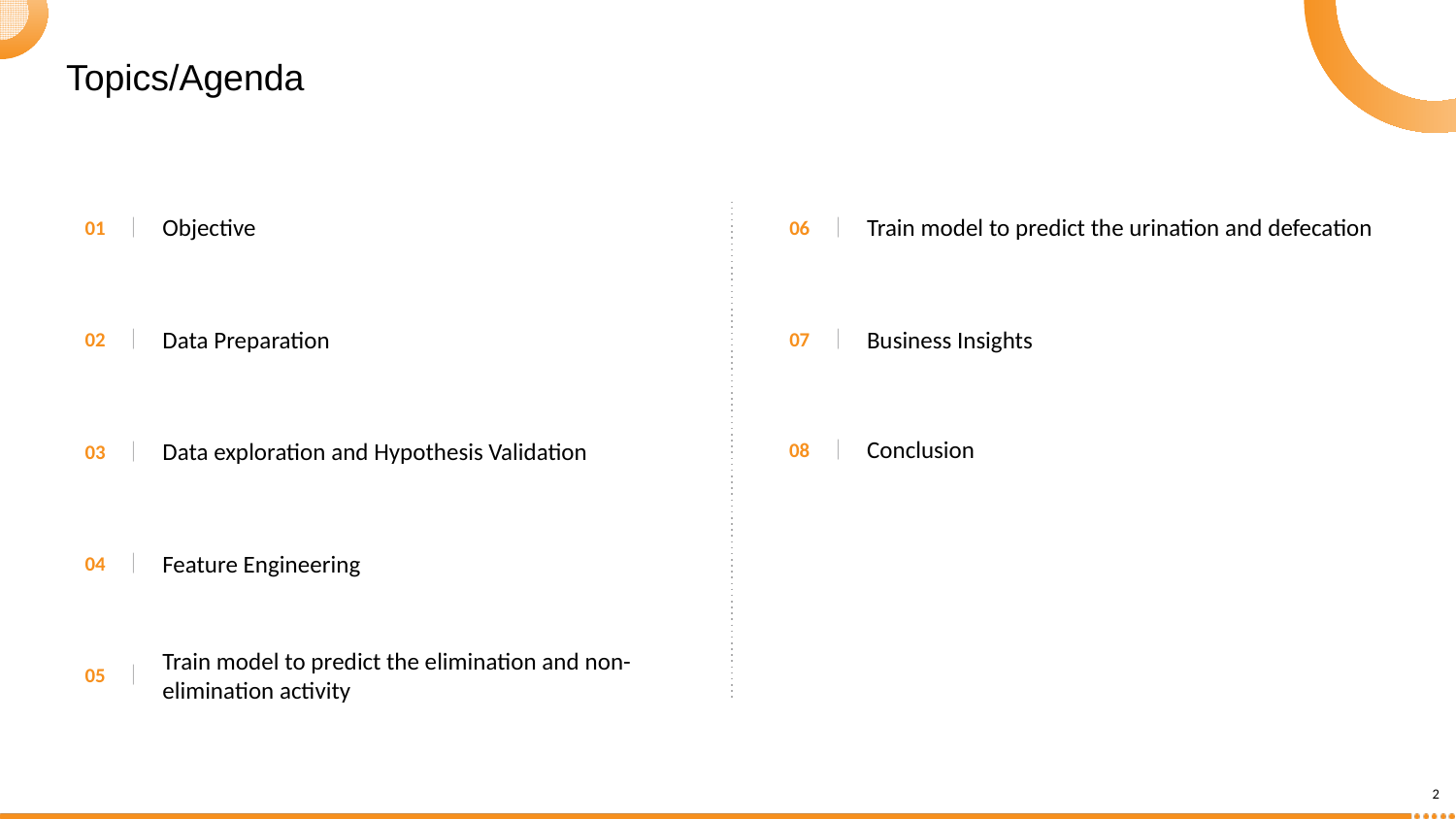

# Topics/Agenda
01
｜
Objective
06
｜
Train model to predict the urination and defecation
02
｜
Data Preparation
07
｜
Business Insights
Conclusion
03
｜
Data exploration and Hypothesis Validation
08
｜
04
｜
Feature Engineering
05
｜
Train model to predict the elimination and non-elimination activity